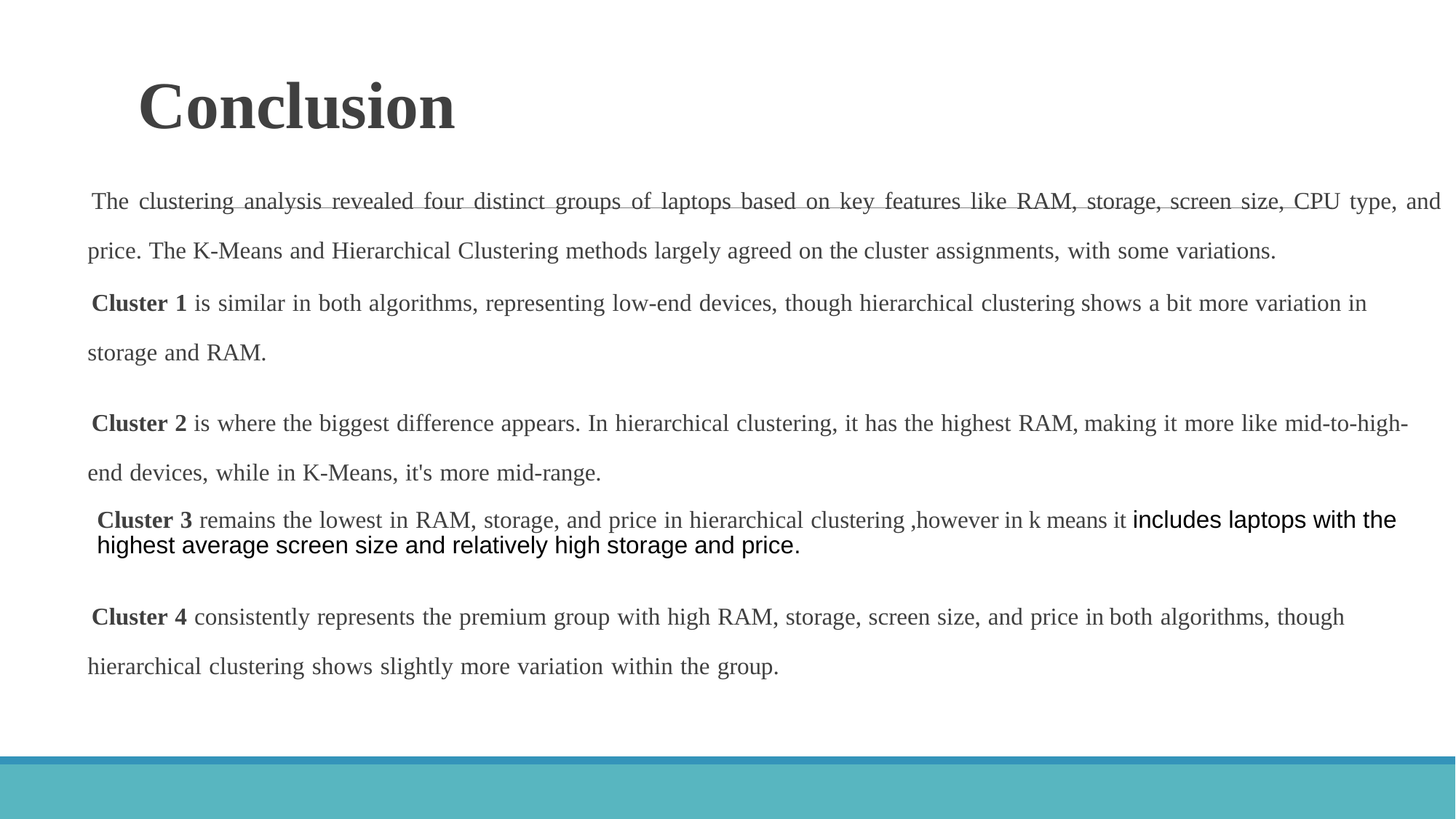

# Conclusion
The clustering analysis revealed four distinct groups of laptops based on key features like RAM, storage, screen size, CPU type, and price. The K-Means and Hierarchical Clustering methods largely agreed on the cluster assignments, with some variations.
Cluster 1 is similar in both algorithms, representing low-end devices, though hierarchical clustering shows a bit more variation in storage and RAM.
Cluster 2 is where the biggest difference appears. In hierarchical clustering, it has the highest RAM, making it more like mid-to-high-end devices, while in K-Means, it's more mid-range.
Cluster 3 remains the lowest in RAM, storage, and price in hierarchical clustering ,however in k means it includes laptops with the highest average screen size and relatively high storage and price.
Cluster 4 consistently represents the premium group with high RAM, storage, screen size, and price in both algorithms, though hierarchical clustering shows slightly more variation within the group.